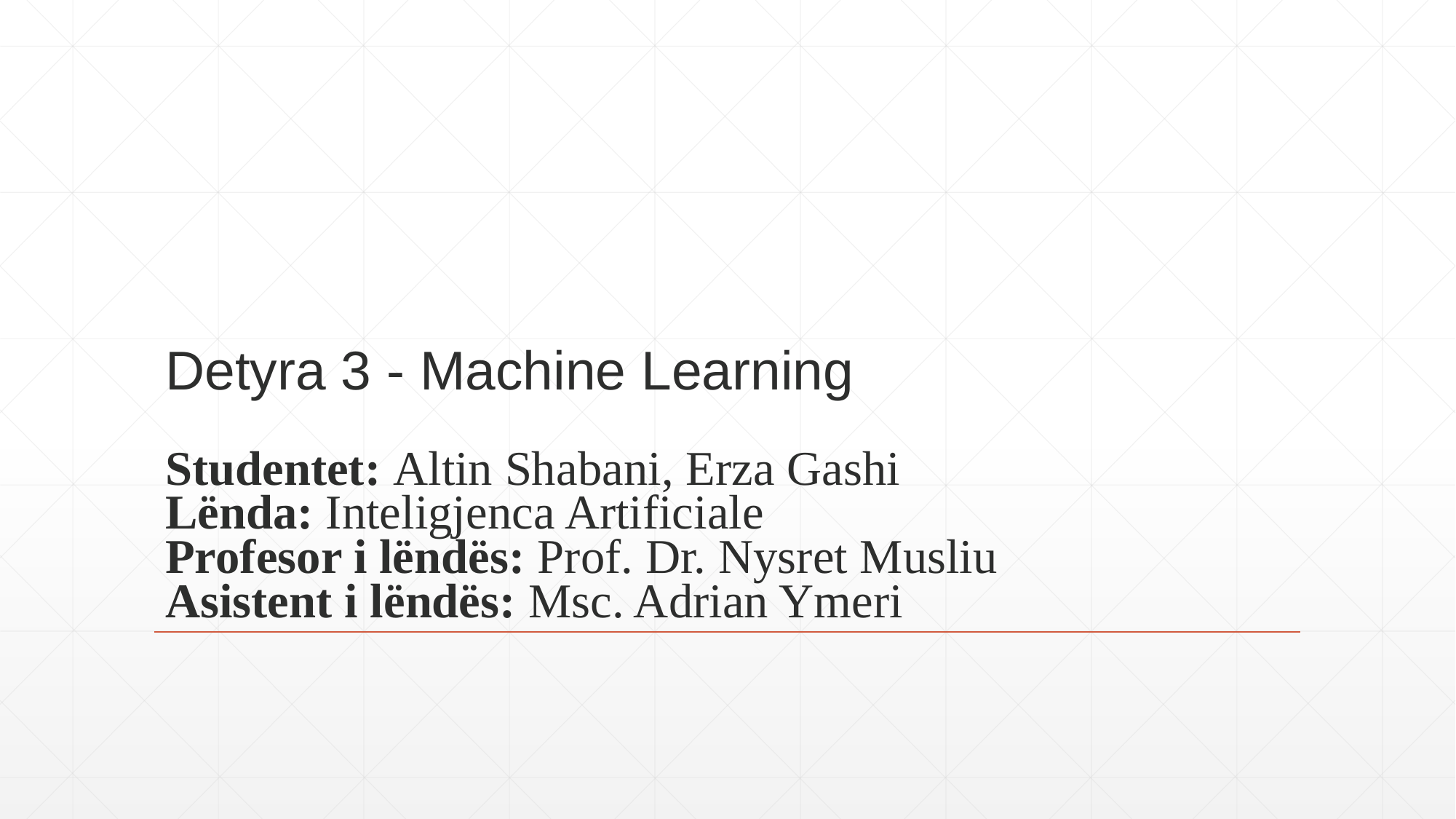

# Detyra 3 - Machine Learning Studentet: Altin Shabani, Erza Gashi Lënda: Inteligjenca Artificiale Profesor i lëndës: Prof. Dr. Nysret Musliu Asistent i lëndës: Msc. Adrian Ymeri